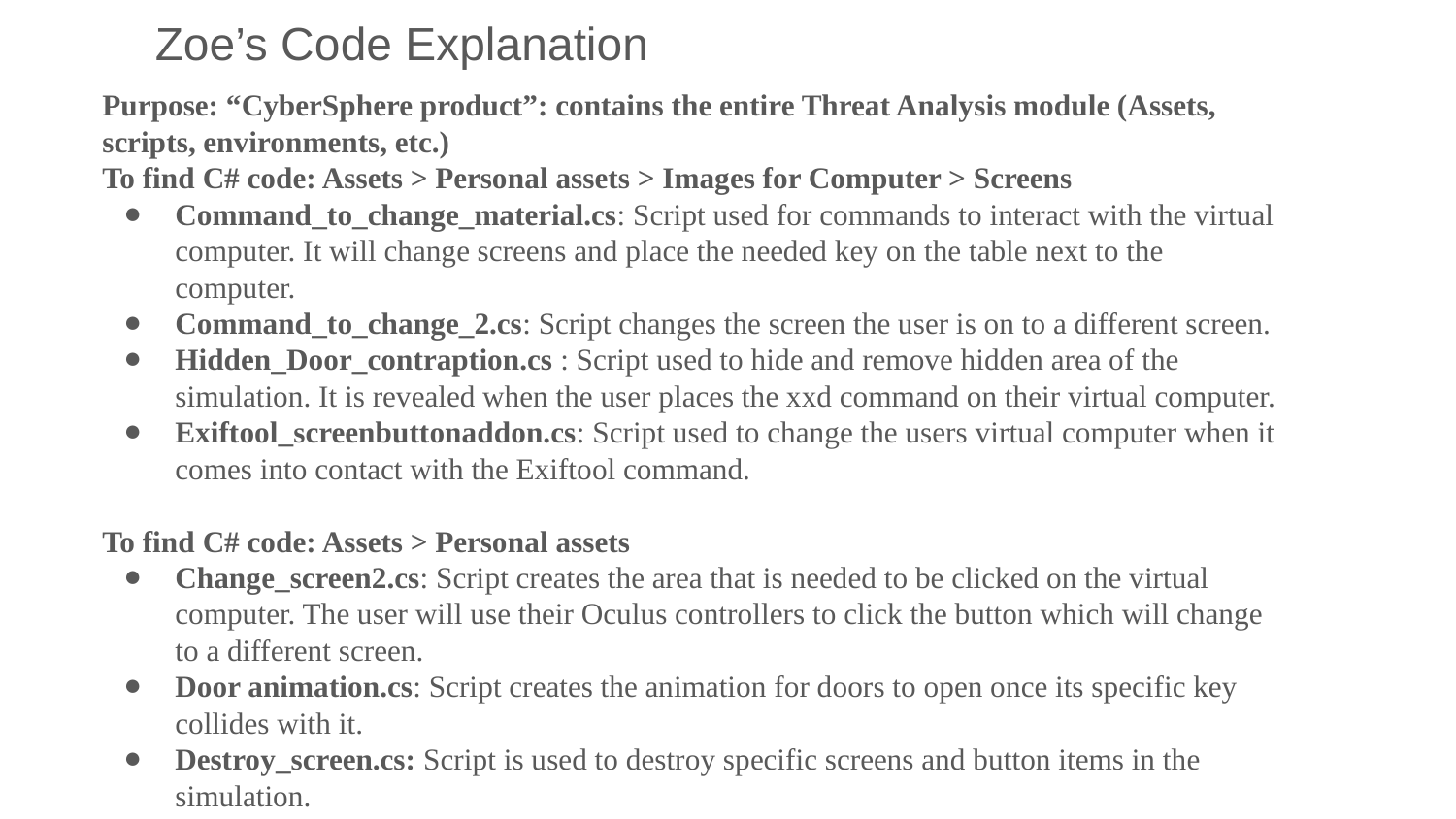

Zoe’s Code Explanation
Purpose: “CyberSphere product”: contains the entire Threat Analysis module (Assets, scripts, environments, etc.)
To find C# code: Assets > Personal assets > Images for Computer > Screens
Command_to_change_material.cs: Script used for commands to interact with the virtual computer. It will change screens and place the needed key on the table next to the computer.
Command_to_change_2.cs: Script changes the screen the user is on to a different screen.
Hidden_Door_contraption.cs : Script used to hide and remove hidden area of the simulation. It is revealed when the user places the xxd command on their virtual computer.
Exiftool_screenbuttonaddon.cs: Script used to change the users virtual computer when it comes into contact with the Exiftool command.

To find C# code: Assets > Personal assets
Change_screen2.cs: Script creates the area that is needed to be clicked on the virtual computer. The user will use their Oculus controllers to click the button which will change to a different screen.
Door animation.cs: Script creates the animation for doors to open once its specific key collides with it.
Destroy_screen.cs: Script is used to destroy specific screens and button items in the simulation.